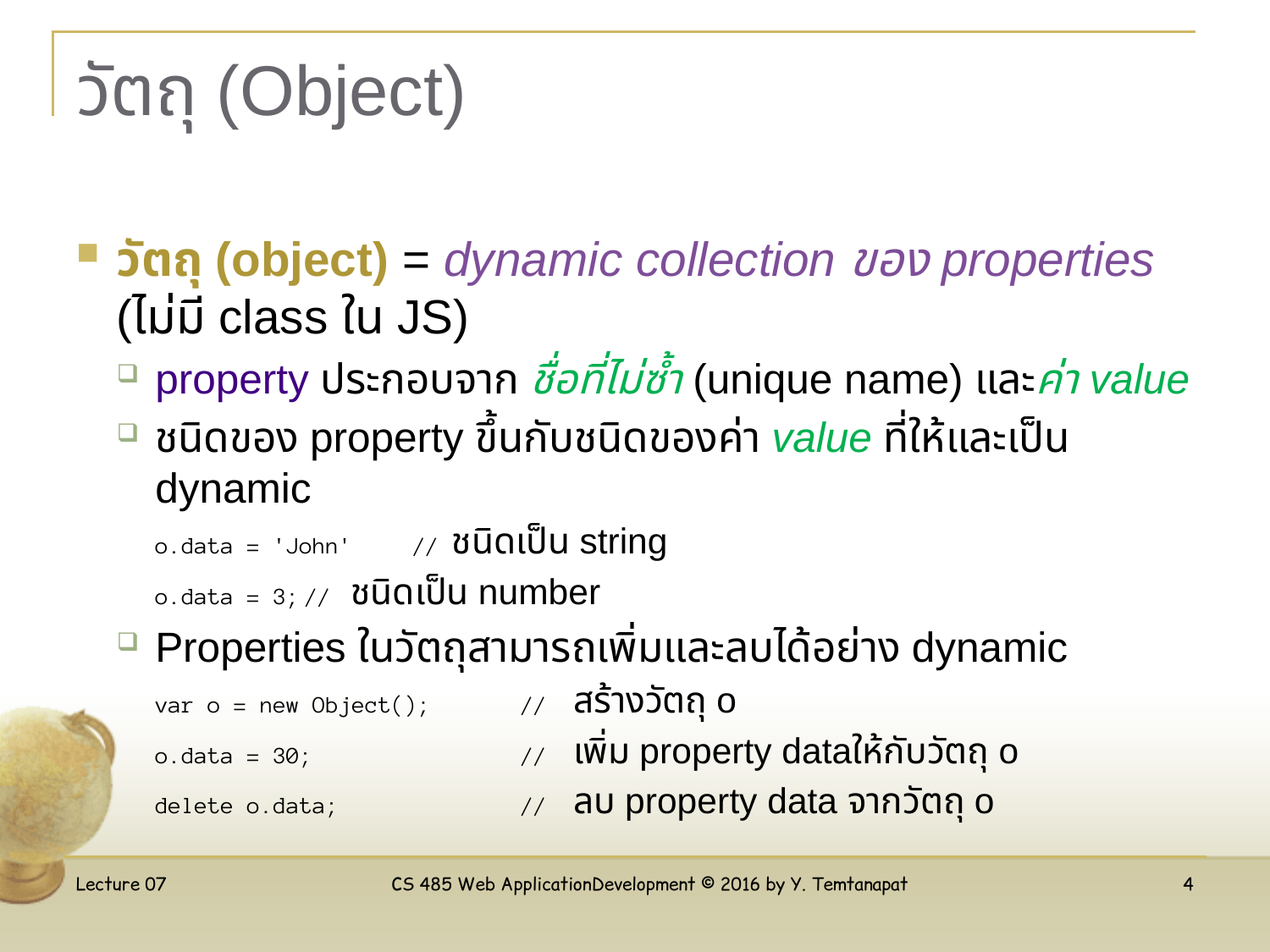

# วัตถุ (Object)
วัตถุ (object) = dynamic collection ของ properties (ไม่มี class ใน JS)
property ประกอบจาก ชื่อที่ไม่ซ้ำ (unique name) และค่า value
ชนิดของ property ขึ้นกับชนิดของค่า value ที่ให้และเป็น dynamic
o.data = 'John' 	// ชนิดเป็น string
o.data = 3;	// ชนิดเป็น number
Properties ในวัตถุสามารถเพิ่มและลบได้อย่าง dynamic
var o = new Object(); 	//  สร้างวัตถุ o
o.data = 30;		//  เพิ่ม property dataให้กับวัตถุ o
delete o.data; 		//  ลบ property data จากวัตถุ o
Lecture 07
CS 485 Web ApplicationDevelopment © 2016 by Y. Temtanapat
4